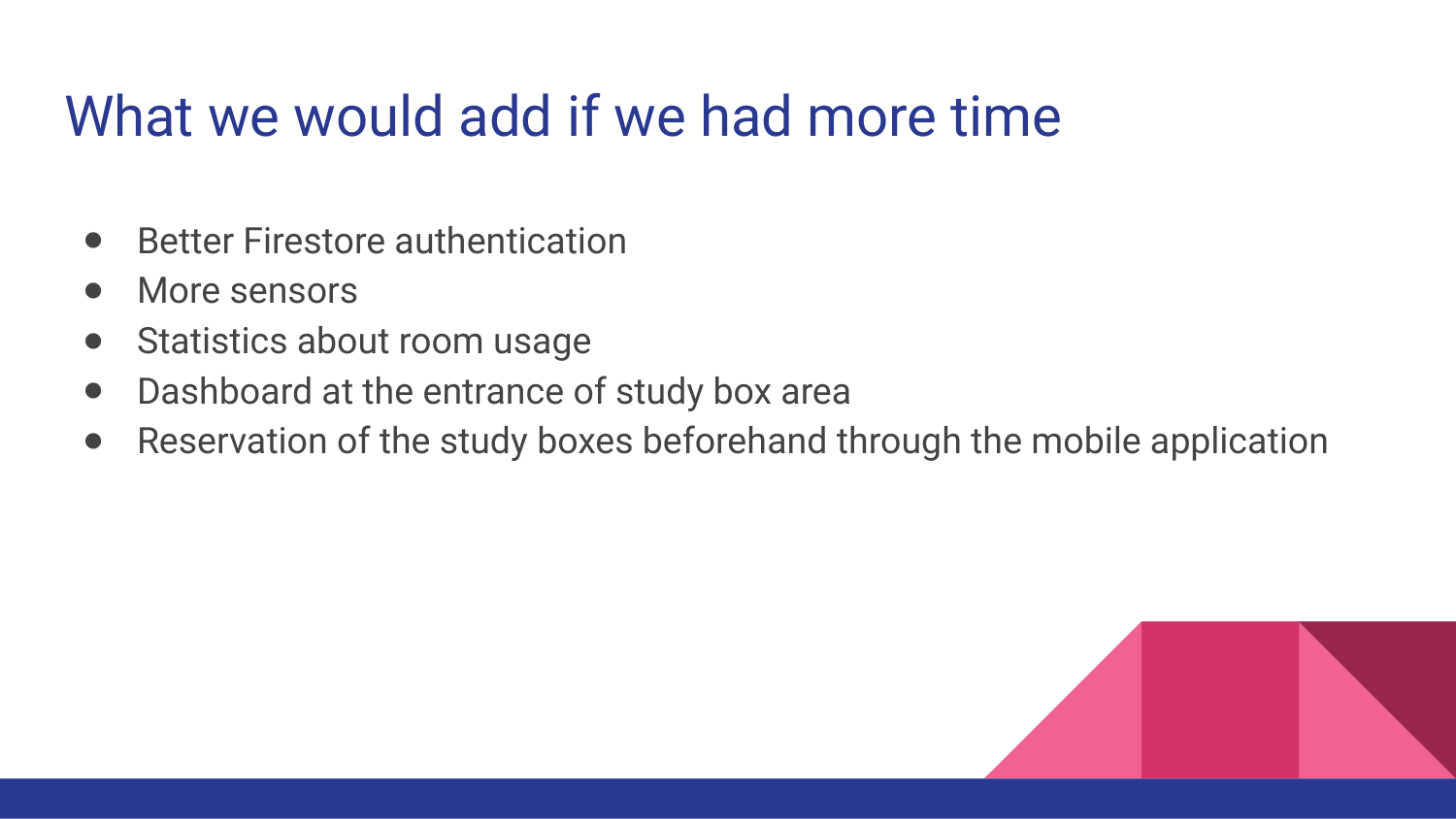

# What we would add if we had more time
Better Firestore authentication
More sensors
Statistics about room usage
Dashboard at the entrance of study box area
Reservation of the study boxes beforehand through the mobile application